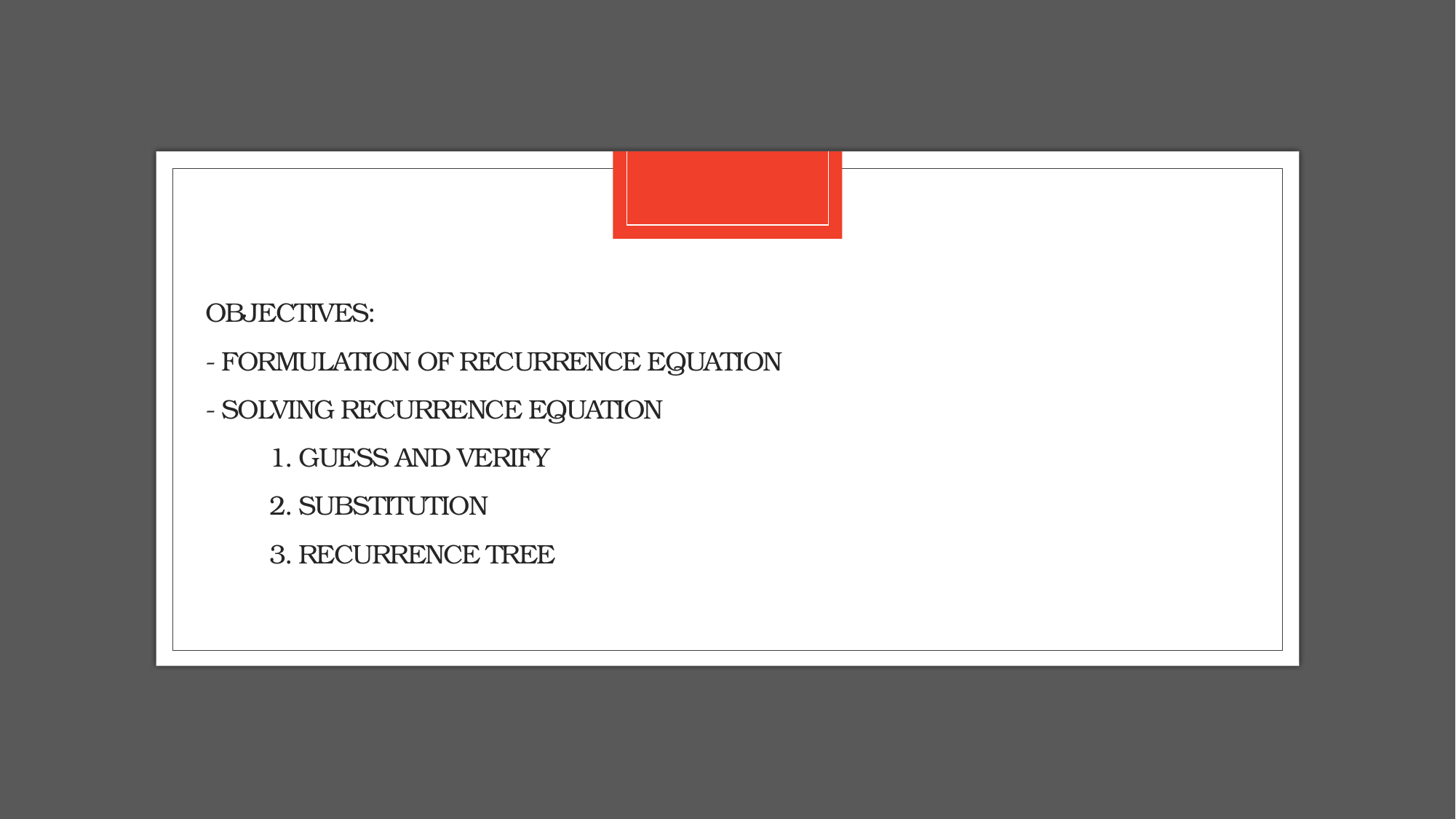

# Objectives: - formulation of recurrence equation - solving recurrence equation 1. Guess and verify 2. substitution 3. recurrence Tree